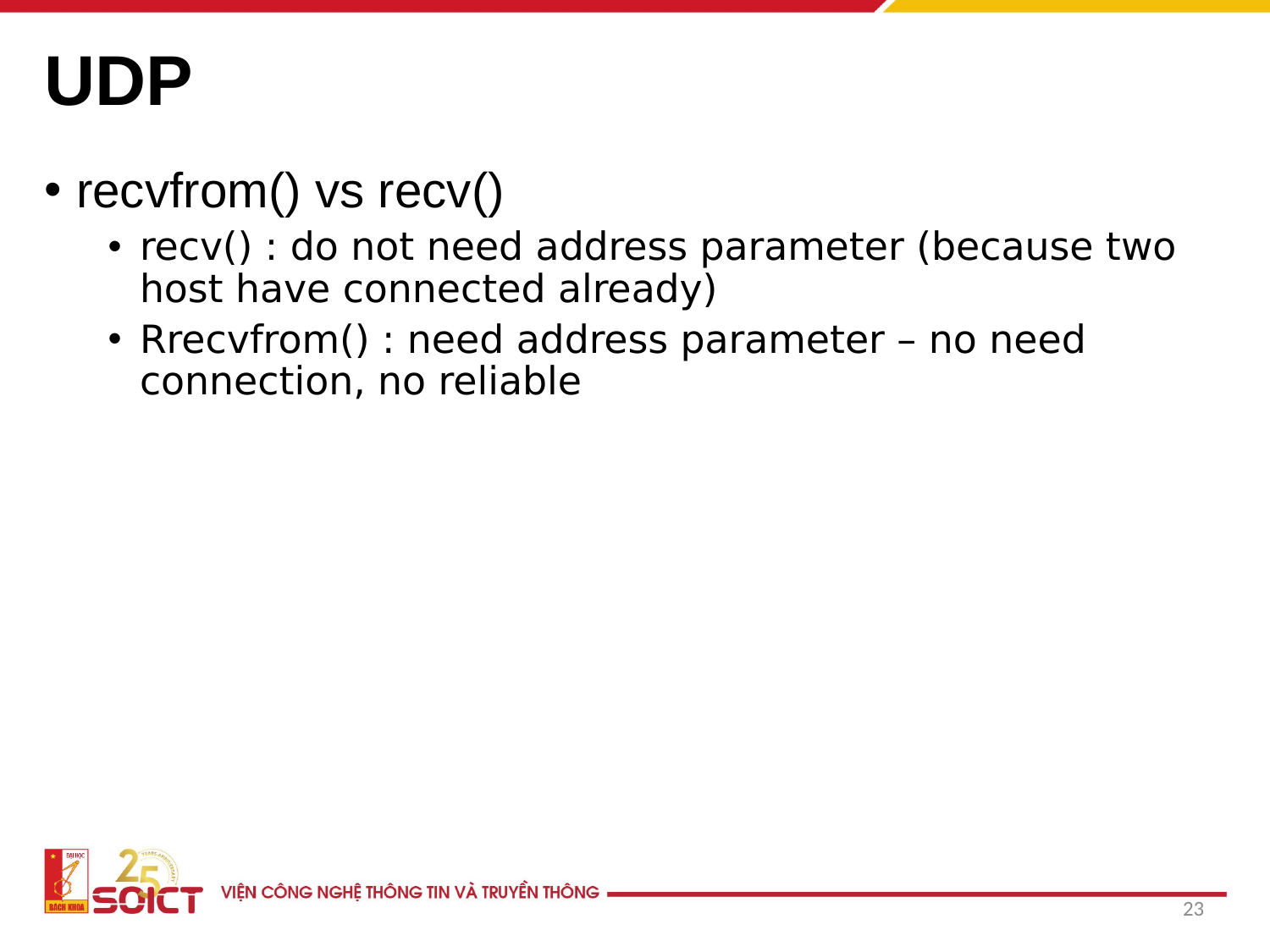

# UDP
recvfrom() vs recv()
recv() : do not need address parameter (because two host have connected already)
Rrecvfrom() : need address parameter – no need connection, no reliable
23